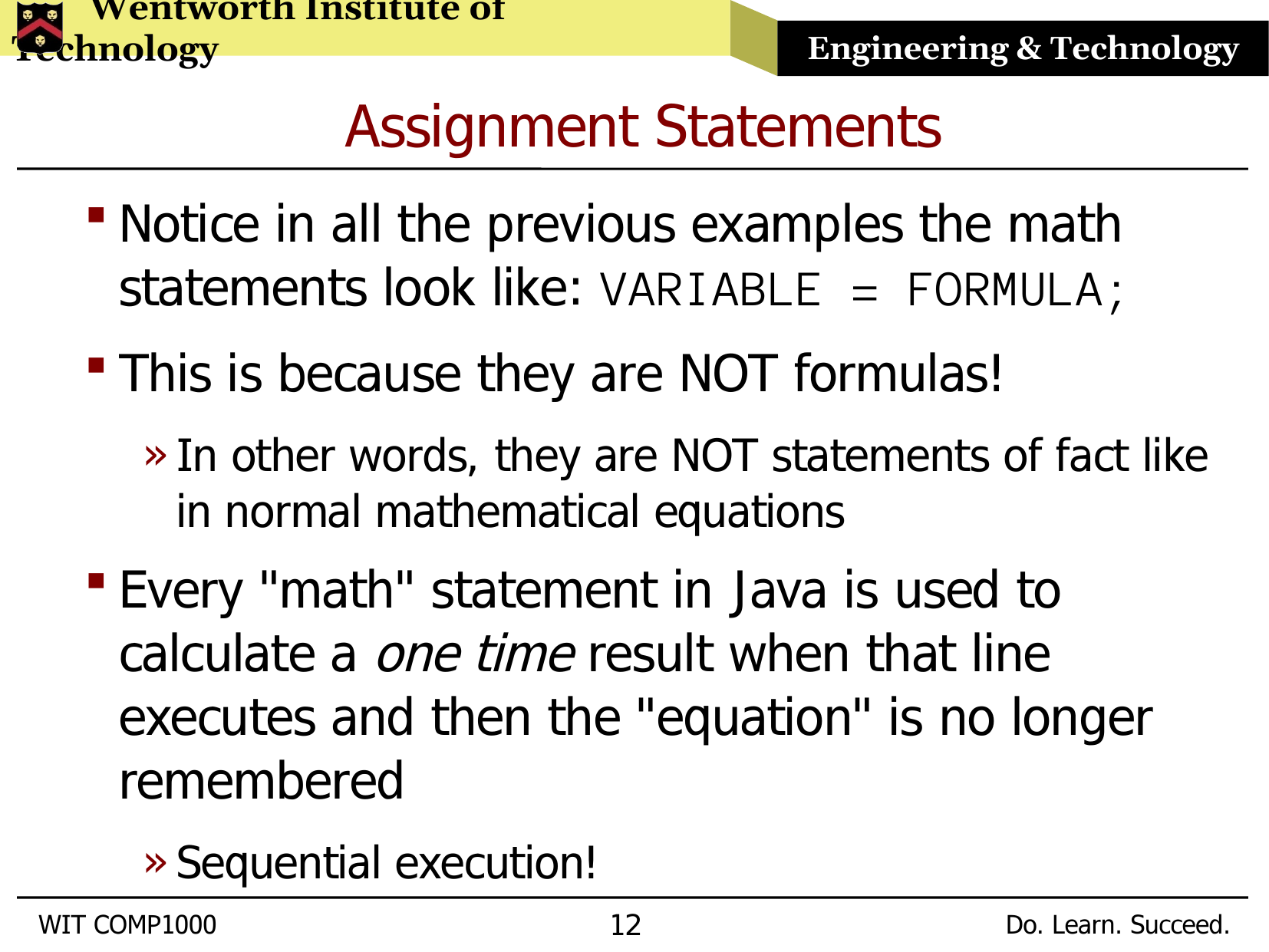

# Assignment Statements
Notice in all the previous examples the math statements look like: VARIABLE = FORMULA;
This is because they are NOT formulas!
In other words, they are NOT statements of fact like in normal mathematical equations
Every "math" statement in Java is used to calculate a one time result when that line executes and then the "equation" is no longer remembered
Sequential execution!